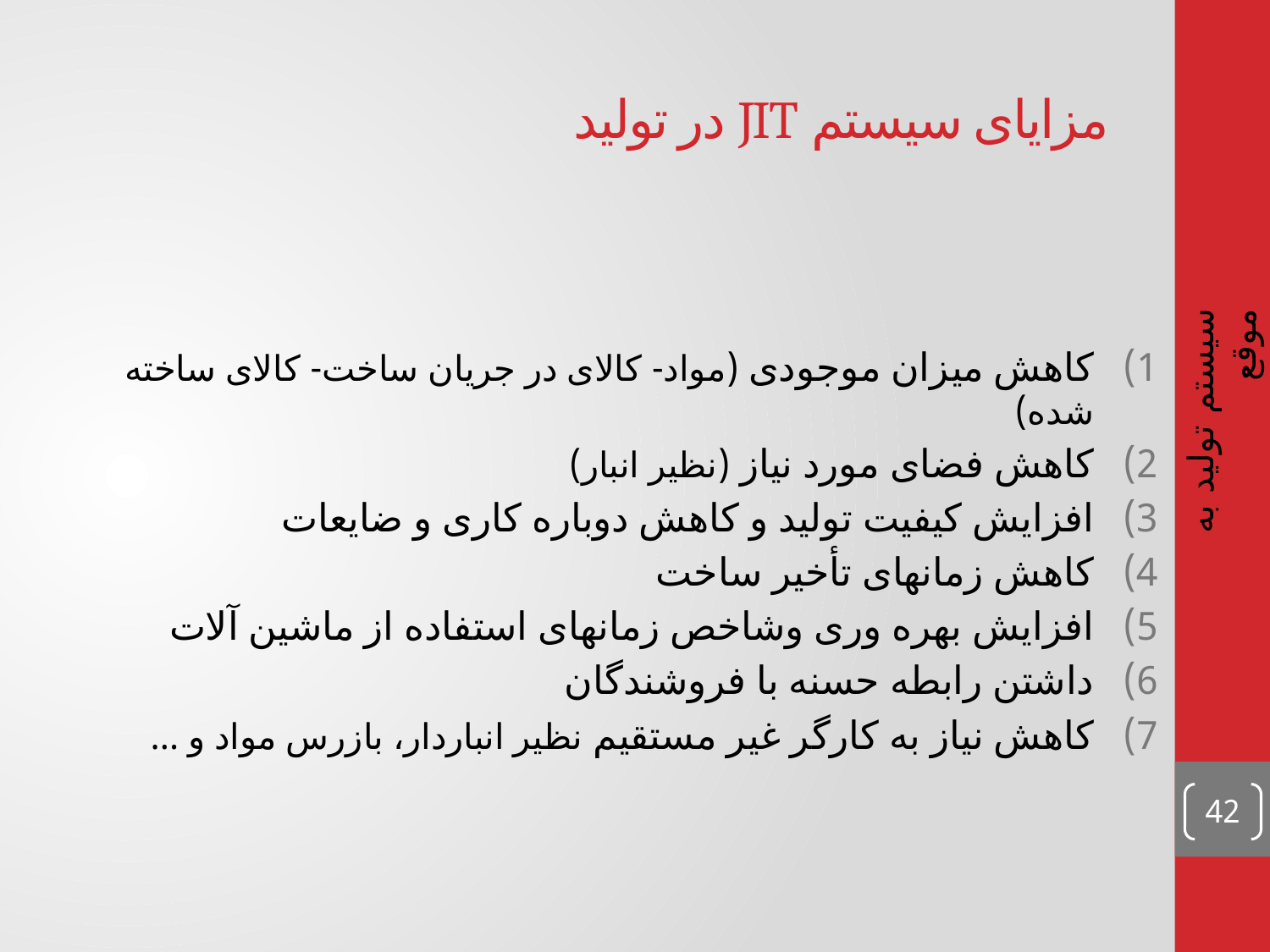

# مزایای سیستم JIT در تولید
کاهش میزان موجودی (مواد- کالای در جریان ساخت- کالای ساخته شده)
کاهش فضای مورد نیاز (نظیر انبار)
افزایش کیفیت تولید و کاهش دوباره کاری و ضایعات
کاهش زمانهای تأخیر ساخت
افزایش بهره وری وشاخص زمانهای استفاده از ماشین آلات
داشتن رابطه حسنه با فروشندگان
کاهش نیاز به کارگر غیر مستقیم نظیر انباردار، بازرس مواد و ...
سیستم تولید به موقع
42